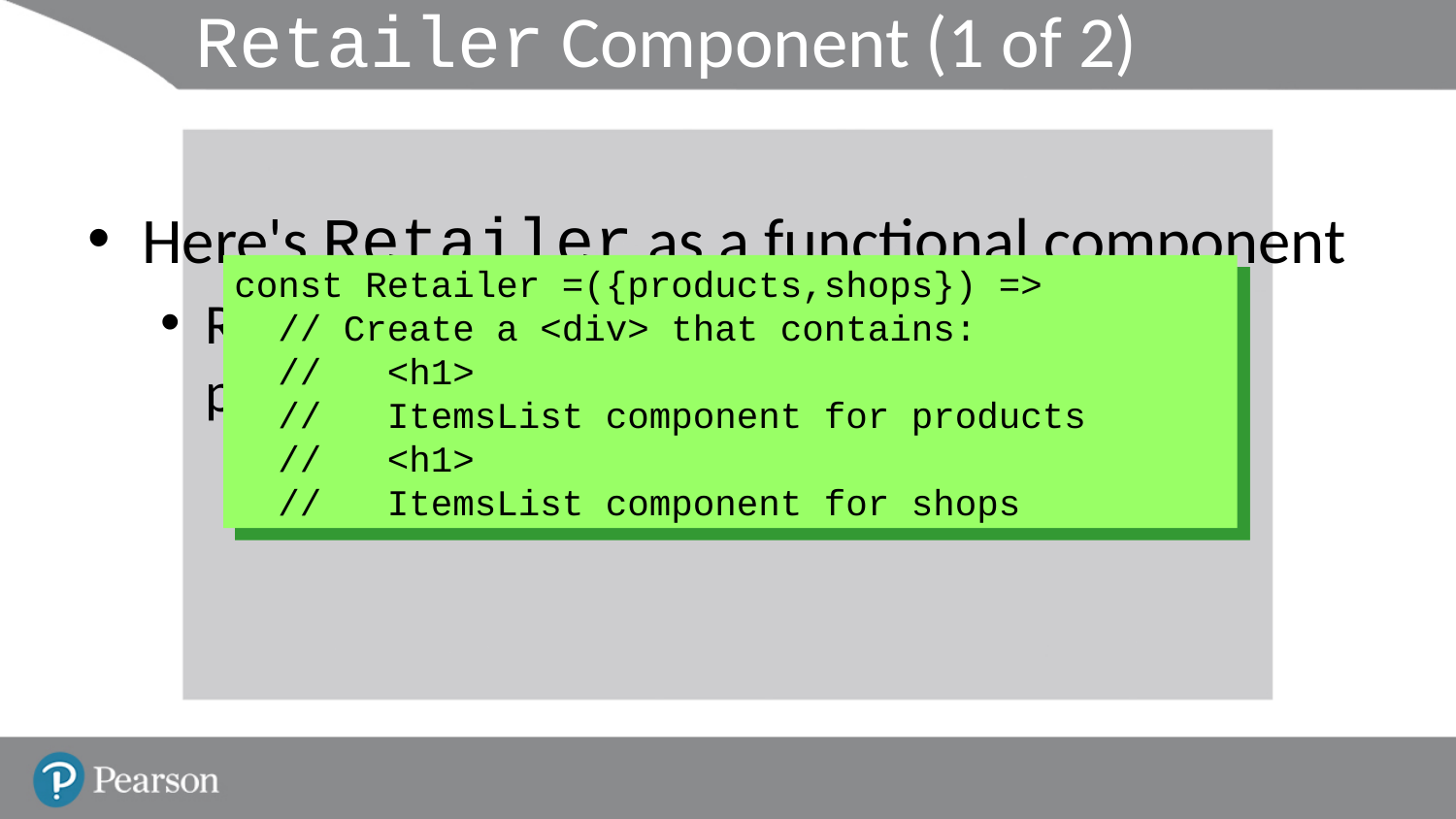

# Retailer Component (1 of 2)
Here's Retailer as a functional component
Receives an object with products, shops properties

const Retailer =({products,shops}) =>
  // Create a <div> that contains:
  //   <h1>
  //   ItemsList component for products
  //   <h1>
  //   ItemsList component for shops
viaStatelessFunctionalComponents.html